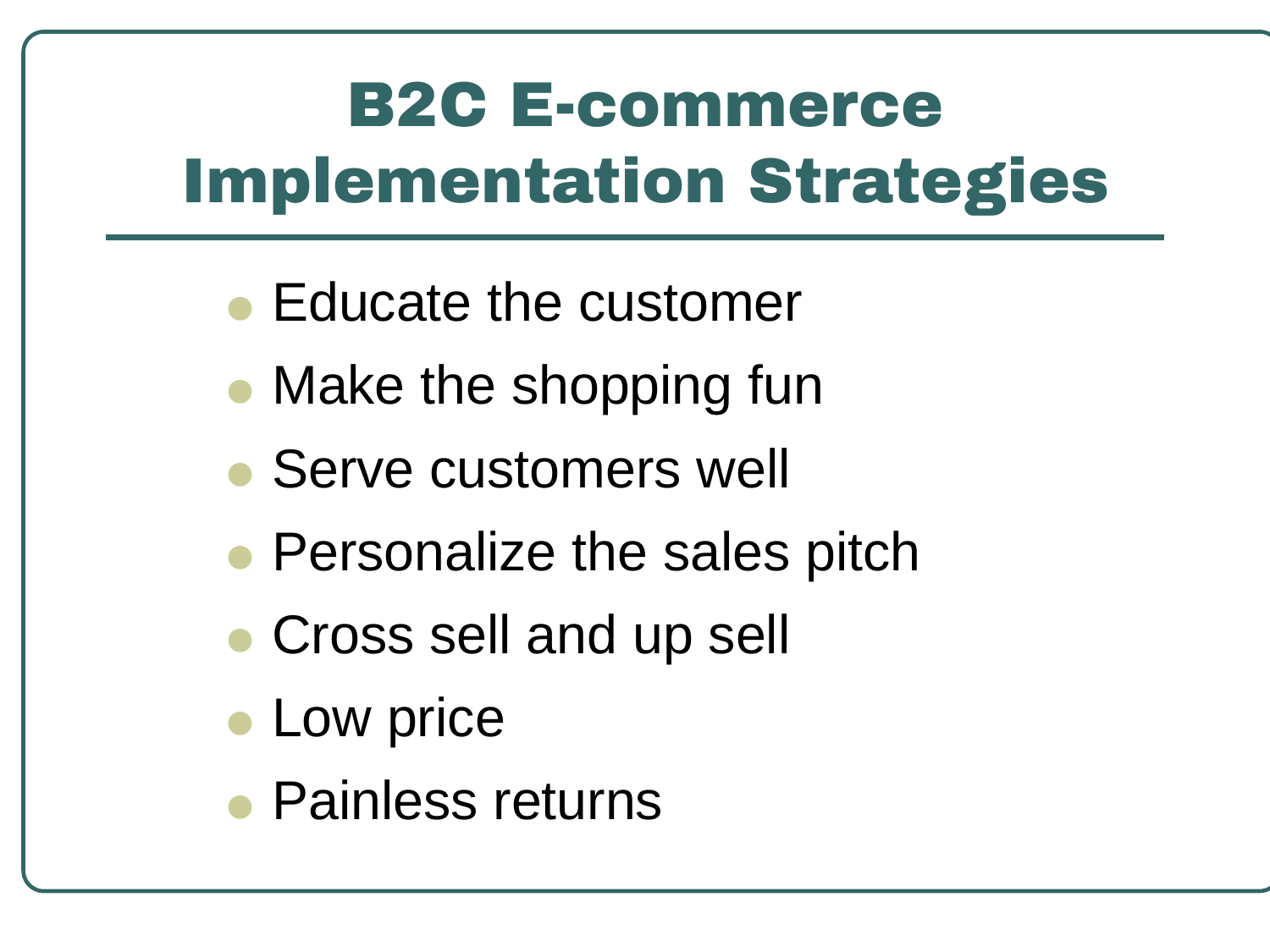

# B2C E-commerce Implementation Strategies
Educate the customer
Make the shopping fun
Serve customers well
Personalize the sales pitch
Cross sell and up sell
Low price
Painless returns